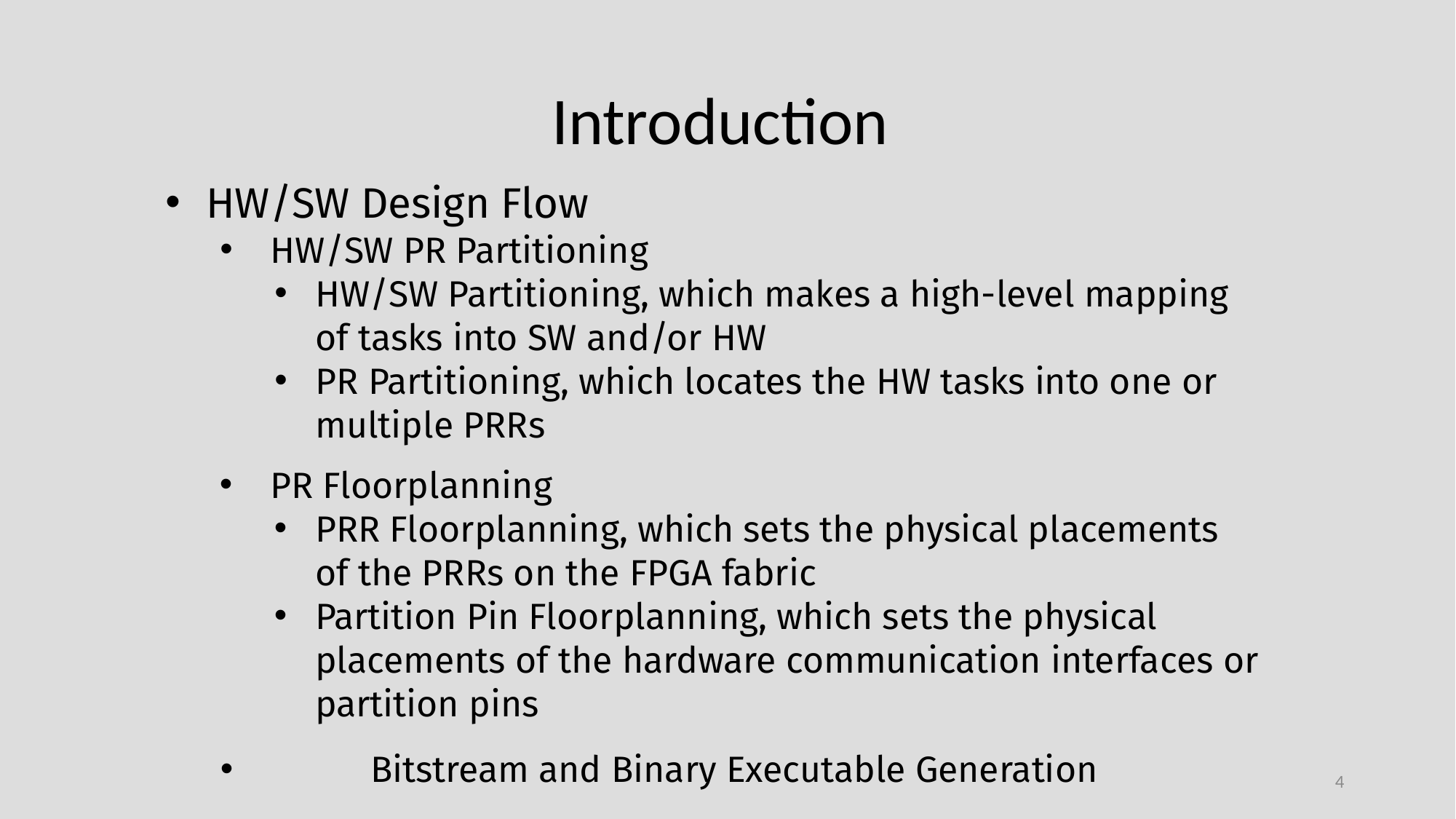

# Introduction

HW/SW Design Flow
 HW/SW PR Partitioning
HW/SW Partitioning, which makes a high-level mapping of tasks into SW and/or HW
PR Partitioning, which locates the HW tasks into one or multiple PRRs

 PR Floorplanning
PRR Floorplanning, which sets the physical placements of the PRRs on the FPGA fabric
Partition Pin Floorplanning, which sets the physical placements of the hardware communication interfaces or partition pins

 	Bitstream and Binary Executable Generation
4